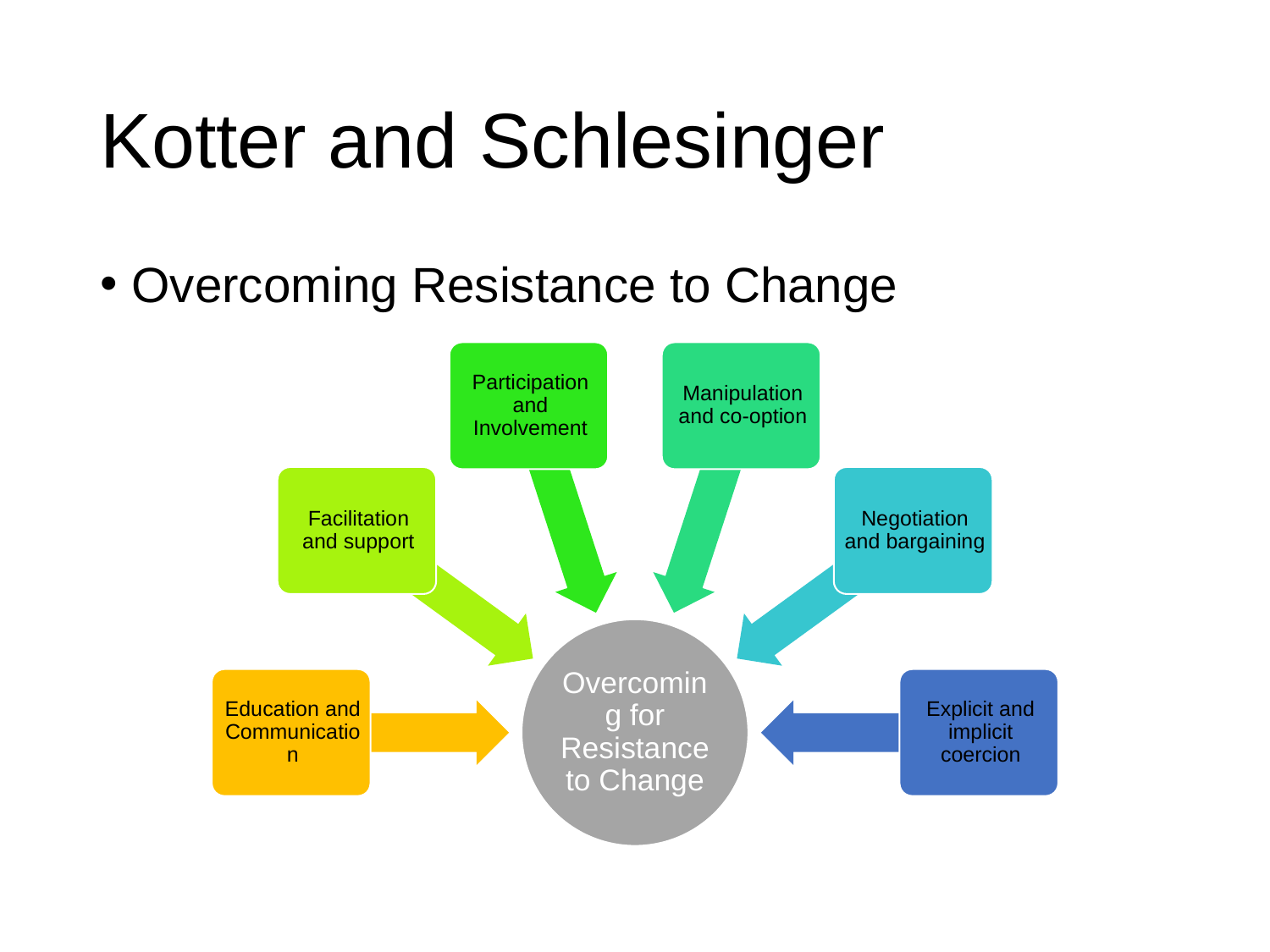

# Kotter and Schlesinger
Overcoming Resistance to Change
Overcoming for Resistance to Change
Education and Communication
Facilitation and support
Participation and Involvement
Manipulation and co-option
Negotiation and bargaining
Explicit and implicit coercion